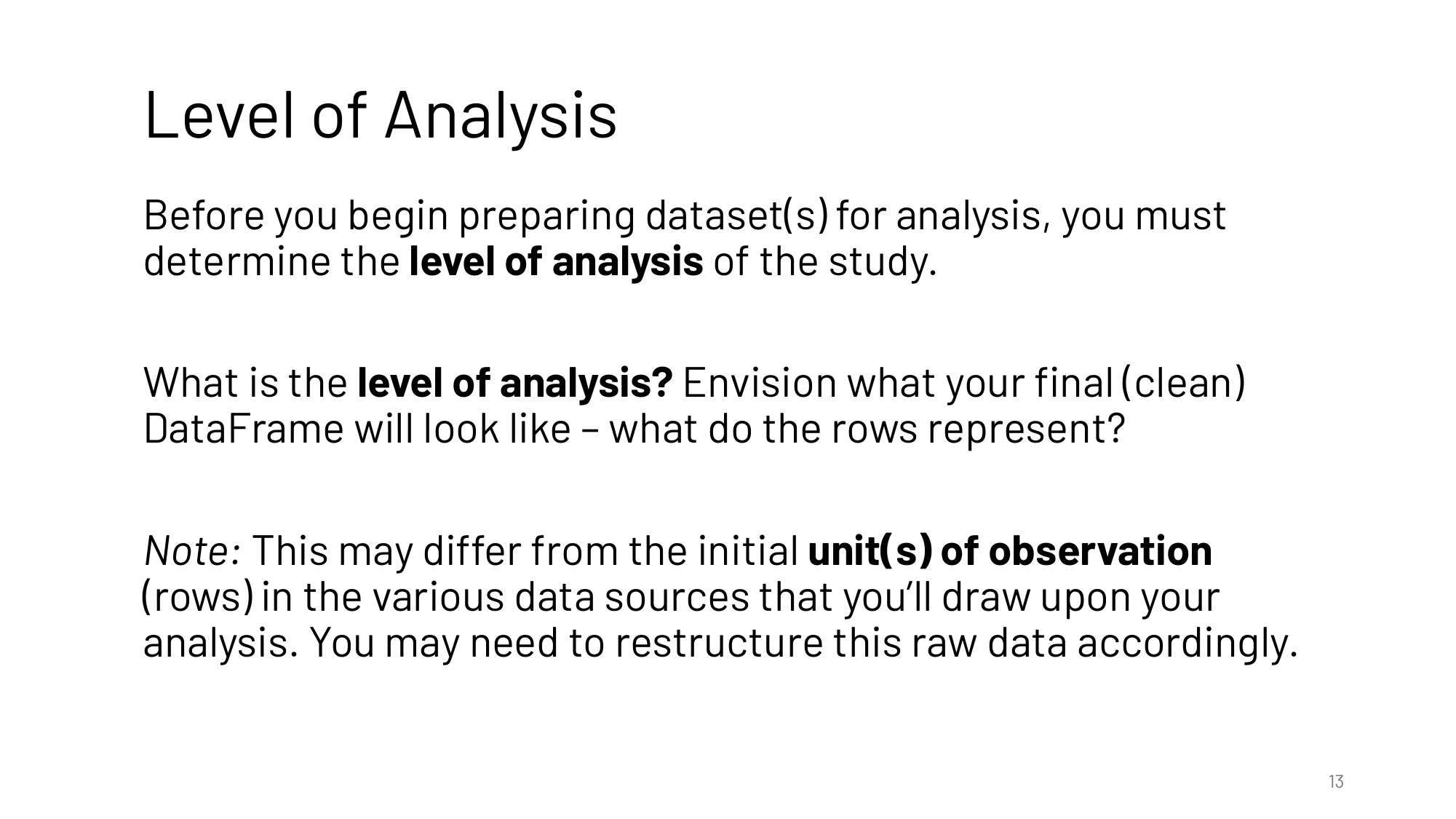

# Level of Analysis

Before you begin preparing dataset(s) for analysis, you must determine the level of analysis of the study.

What is the level of analysis? Envision what your final (clean) DataFrame will look like – what do the rows represent?

Note: This may differ from the initial unit(s) of observation (rows) in the various data sources that you’ll draw upon your analysis. You may need to restructure this raw data accordingly.

13